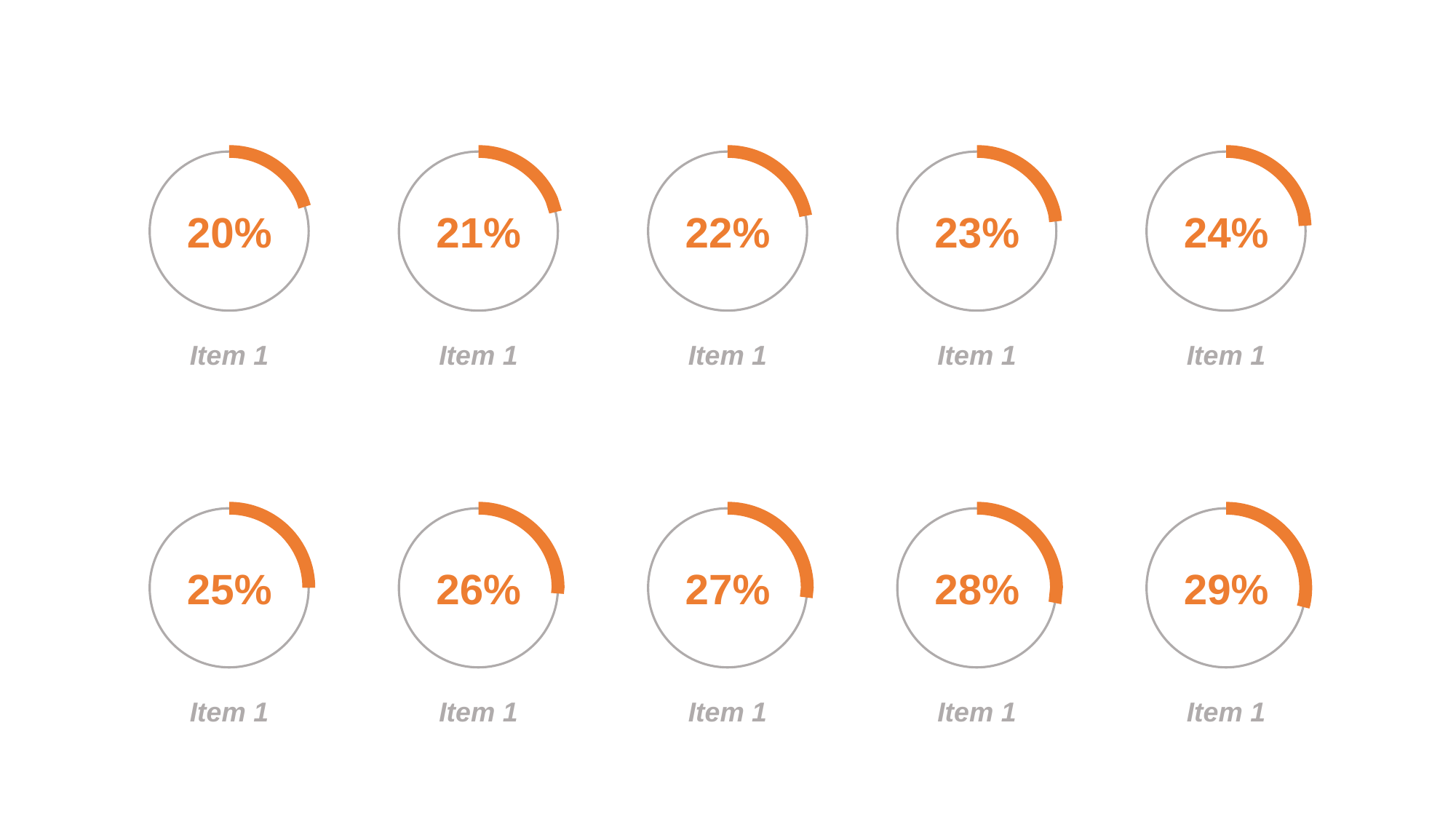

20%
Item 1

21%
Item 1

22%
Item 1

23%
Item 1

24%
Item 1

25%
Item 1

26%
Item 1

27%
Item 1

28%
Item 1

29%
Item 1